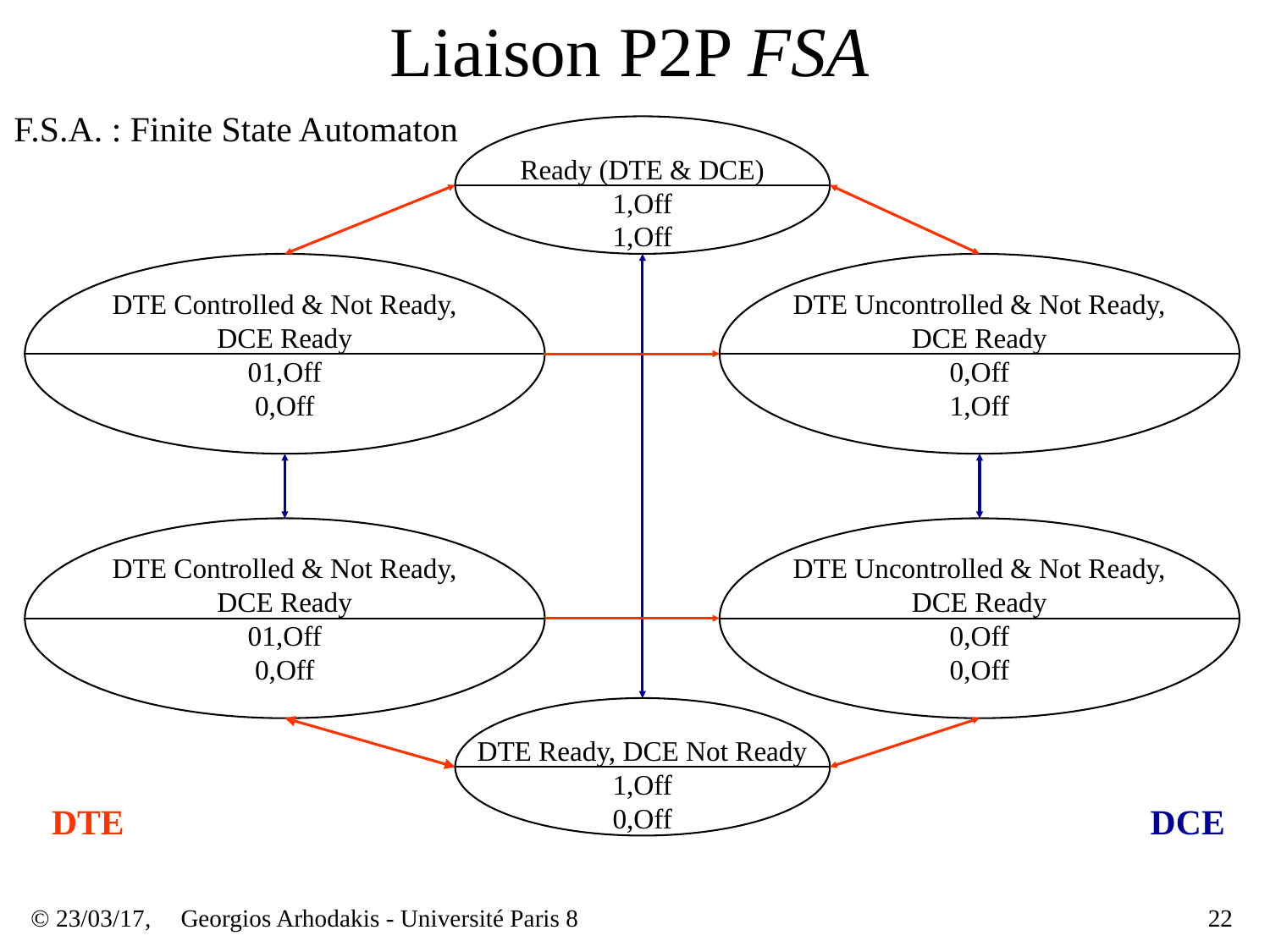

# Liaison P2P FSA
F.S.A. : Finite State Automaton

Ready (DTE & DCE)
1,Off
1,Off
DTE Controlled & Not Ready,
DCE Ready
01,Off
0,Off
DTE Uncontrolled & Not Ready,
DCE Ready
0,Off
1,Off
DTE Controlled & Not Ready,
DCE Ready
01,Off
0,Off
DTE Uncontrolled & Not Ready,
DCE Ready
0,Off
0,Off

DTE Ready, DCE Not Ready
1,Off
0,Off
DTE
DCE
© 23/03/17,
Georgios Arhodakis - Université Paris 8
22